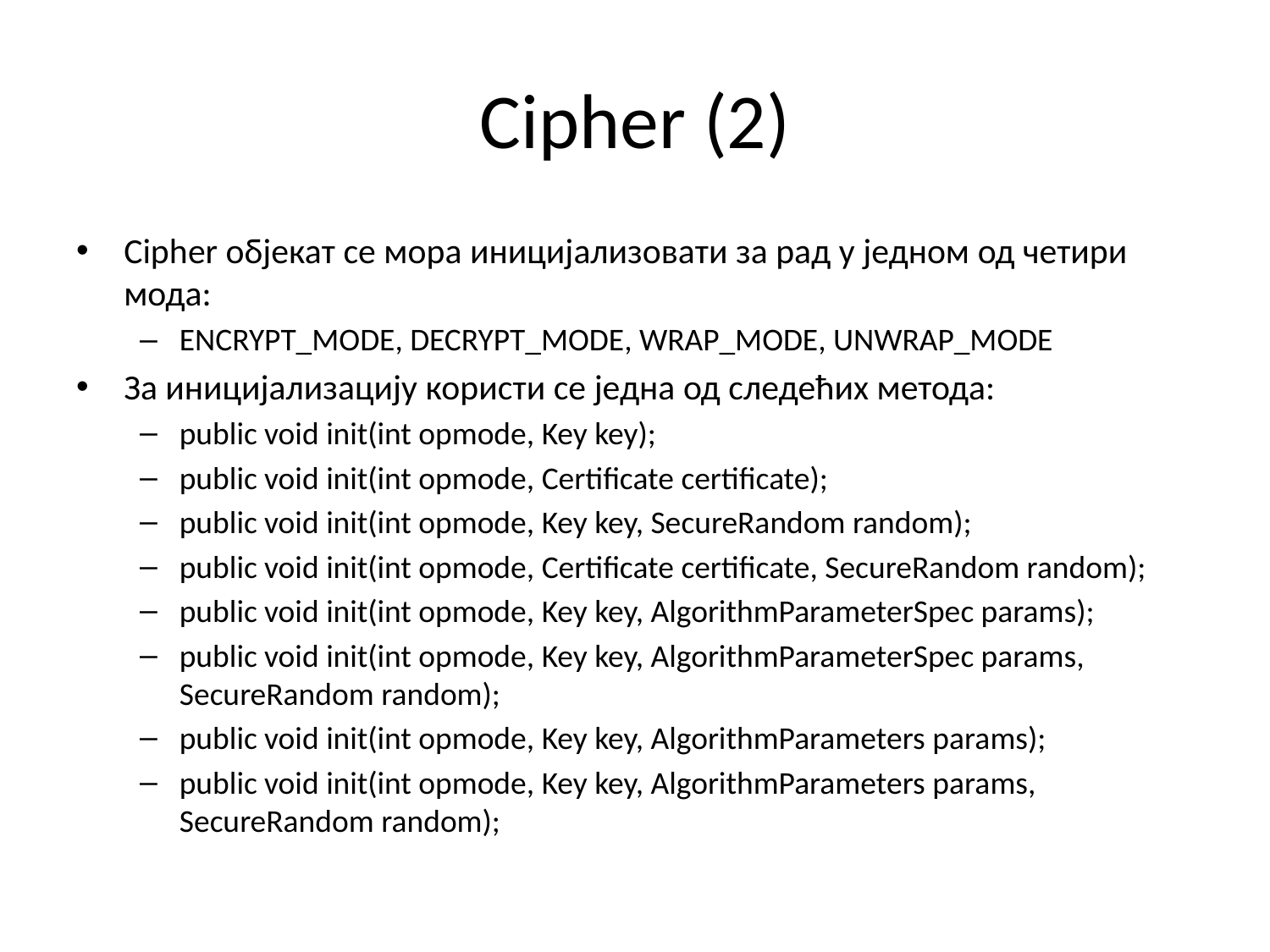

# Cipher (2)
Cipher објекат се мора иницијализовати за рад у једном од четири мода:
ENCRYPT_MODE, DECRYPT_MODE, WRAP_MODE, UNWRAP_MODE
За иницијализацију користи се једна од следећих метода:
public void init(int opmode, Key key);
public void init(int opmode, Certificate certificate);
public void init(int opmode, Key key, SecureRandom random);
public void init(int opmode, Certificate certificate, SecureRandom random);
public void init(int opmode, Key key, AlgorithmParameterSpec params);
public void init(int opmode, Key key, AlgorithmParameterSpec params, SecureRandom random);
public void init(int opmode, Key key, AlgorithmParameters params);
public void init(int opmode, Key key, AlgorithmParameters params, SecureRandom random);